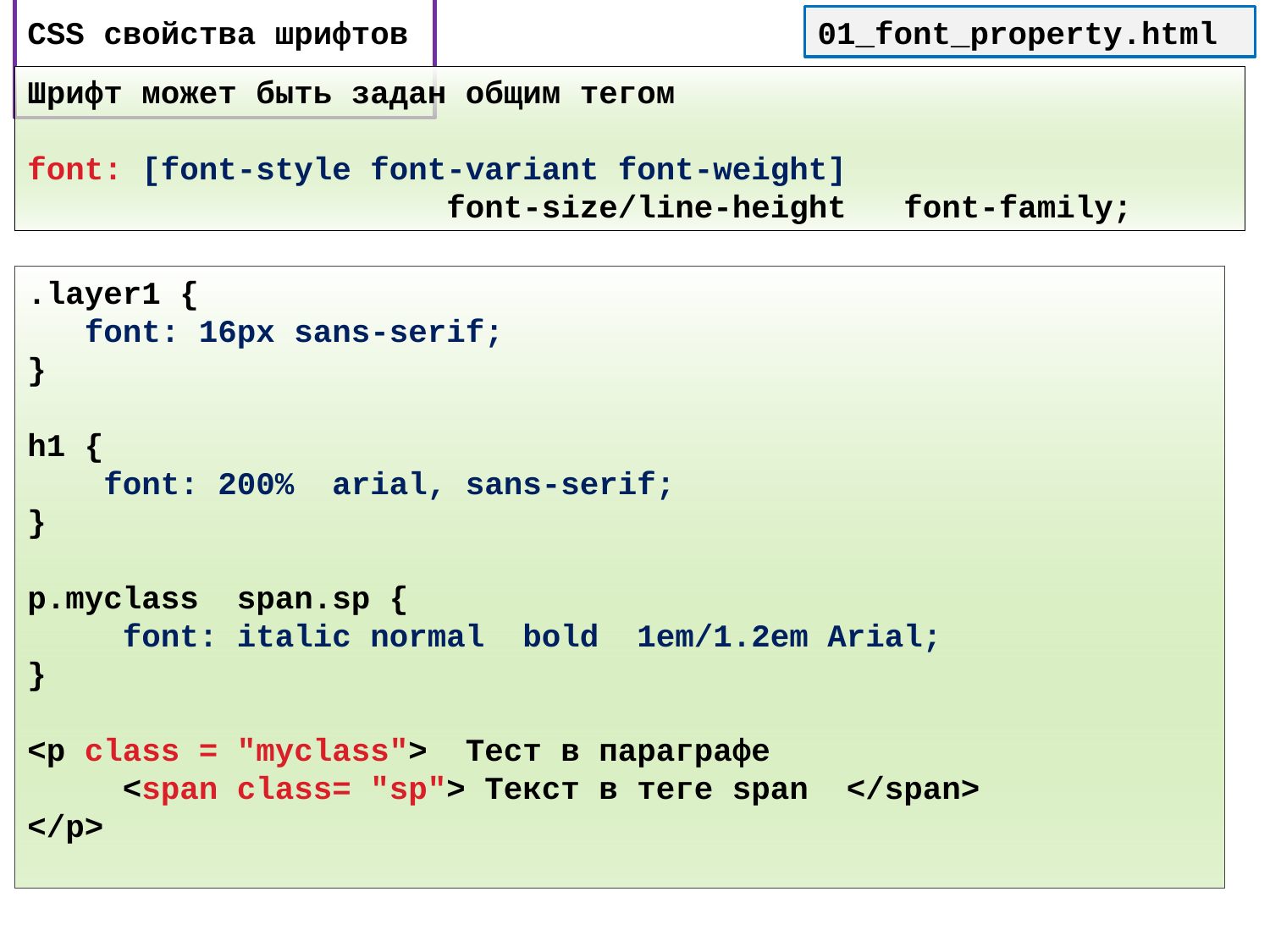

# CSS cвойства шрифтов
01_font_property.html
Шрифт может быть задан общим тегом

font: [font-style font-variant font-weight]
                      font-size/line-height   font-family;
.layer1 {
   font: 16px sans-serif;
}
h1 {
    font: 200%  arial, sans-serif;
}

p.myclass  span.sp {
     font: italic normal  bold  1em/1.2em Arial;
}
<p class = "myclass">  Тест в параграфе
     <span class= "sp"> Текст в теге span  </span>
</p>